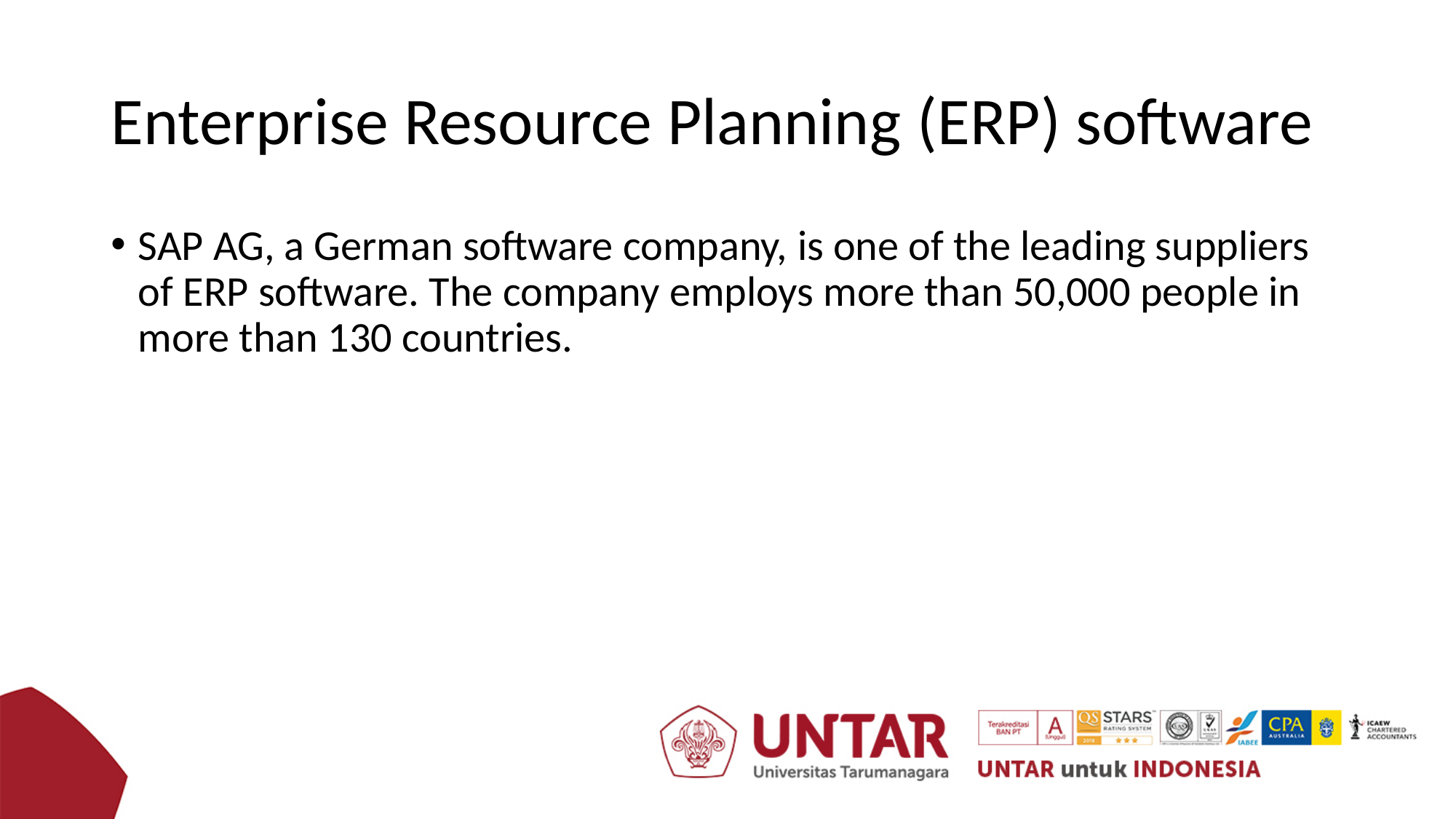

# Enterprise Resource Planning (ERP) software
SAP AG, a German software company, is one of the leading suppliers of ERP software. The company employs more than 50,000 people in more than 130 countries.